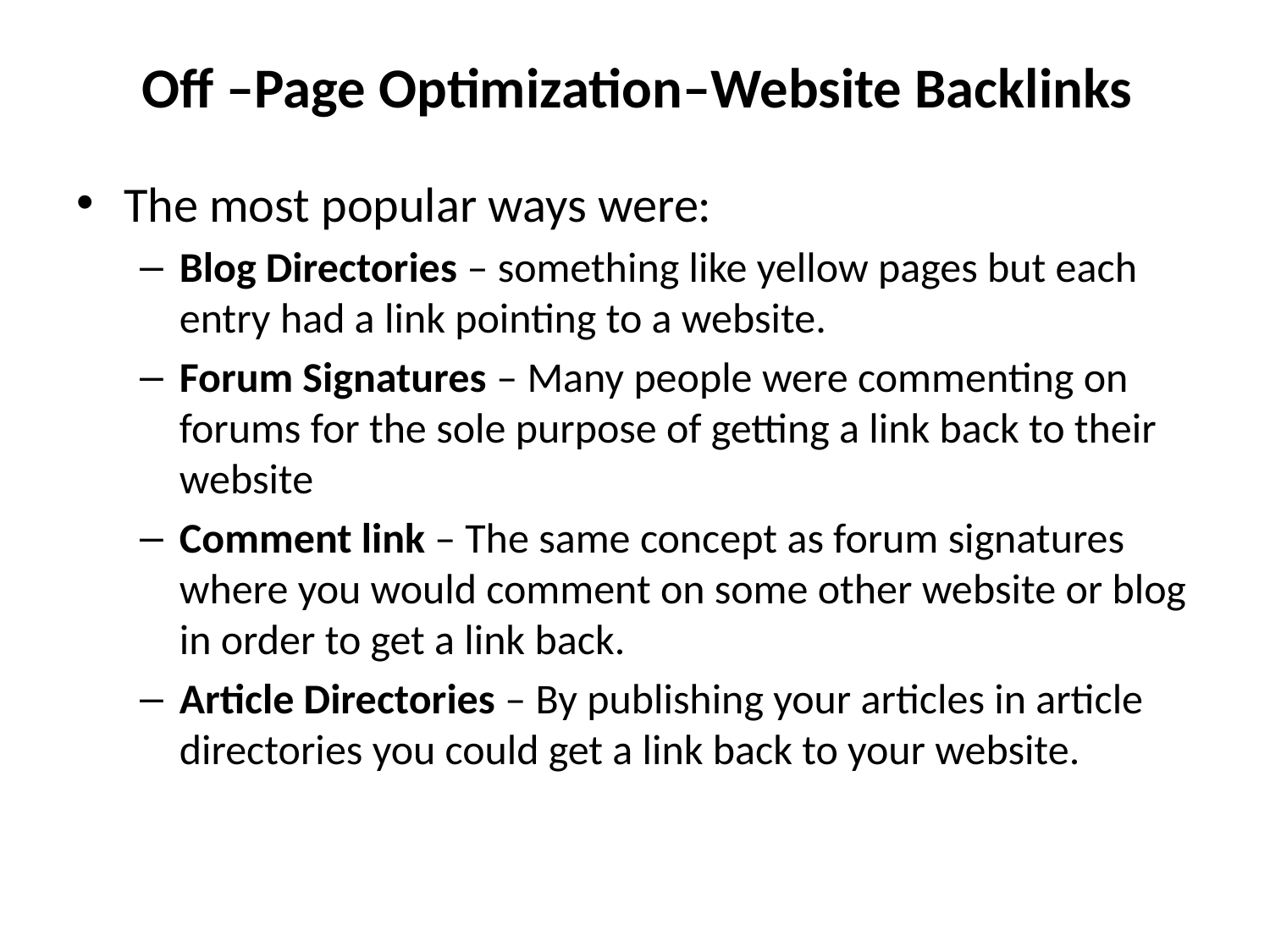

# Off –Page Optimization–Website Backlinks
The most popular ways were:
Blog Directories – something like yellow pages but each entry had a link pointing to a website.
Forum Signatures – Many people were commenting on forums for the sole purpose of getting a link back to their website
Comment link – The same concept as forum signatures where you would comment on some other website or blog in order to get a link back.
Article Directories – By publishing your articles in article directories you could get a link back to your website.